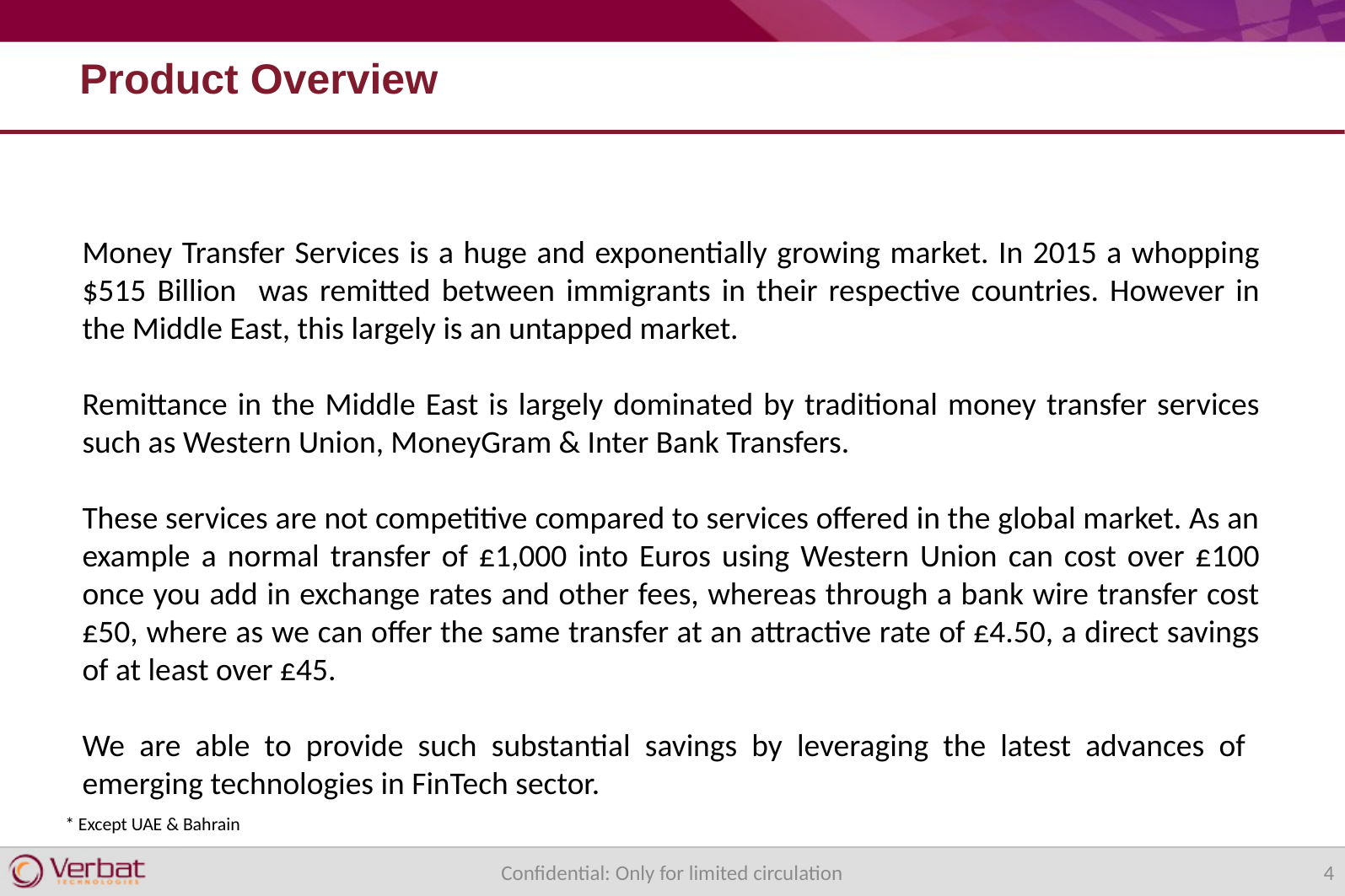

Product Overview
Money Transfer Services is a huge and exponentially growing market. In 2015 a whopping $515 Billion  was remitted between immigrants in their respective countries. However in the Middle East, this largely is an untapped market.

Remittance in the Middle East is largely dominated by traditional money transfer services such as Western Union, MoneyGram & Inter Bank Transfers.

These services are not competitive compared to services offered in the global market. As an example a normal transfer of £1,000 into Euros using Western Union can cost over £100 once you add in exchange rates and other fees, whereas through a bank wire transfer cost £50, where as we can offer the same transfer at an attractive rate of £4.50, a direct savings of at least over £45.

We are able to provide such substantial savings by leveraging the latest advances of  emerging technologies in FinTech sector.

* Except UAE & Bahrain
Confidential: Only for limited circulation
4